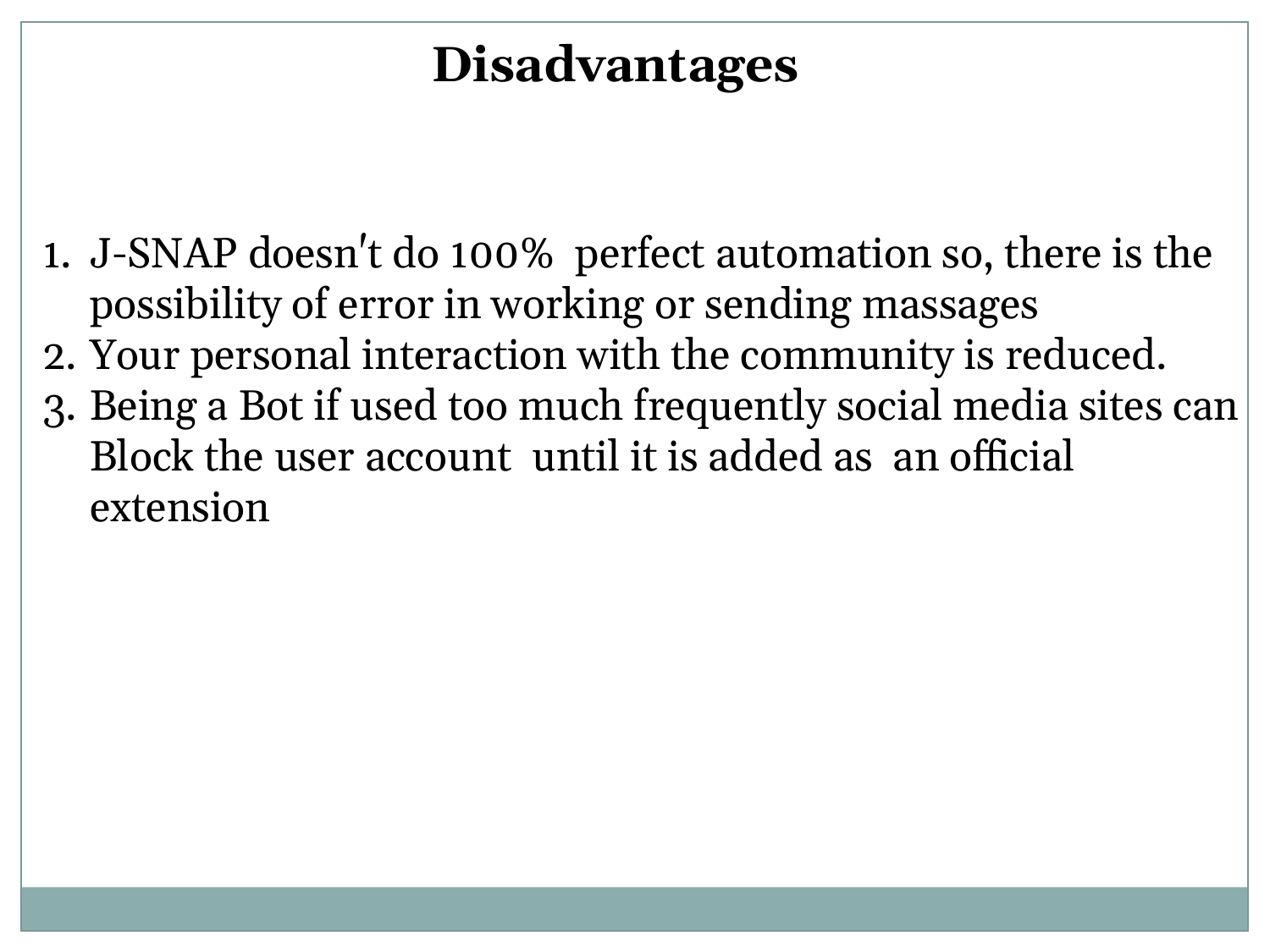

Disadvantages

J-SNAP doesn't do 100%  perfect automation so, there is the possibility of error in working or sending massages
Your personal interaction with the community is reduced.
Being a Bot if used too much frequently social media sites can Block the user account  until it is added as  an official extension